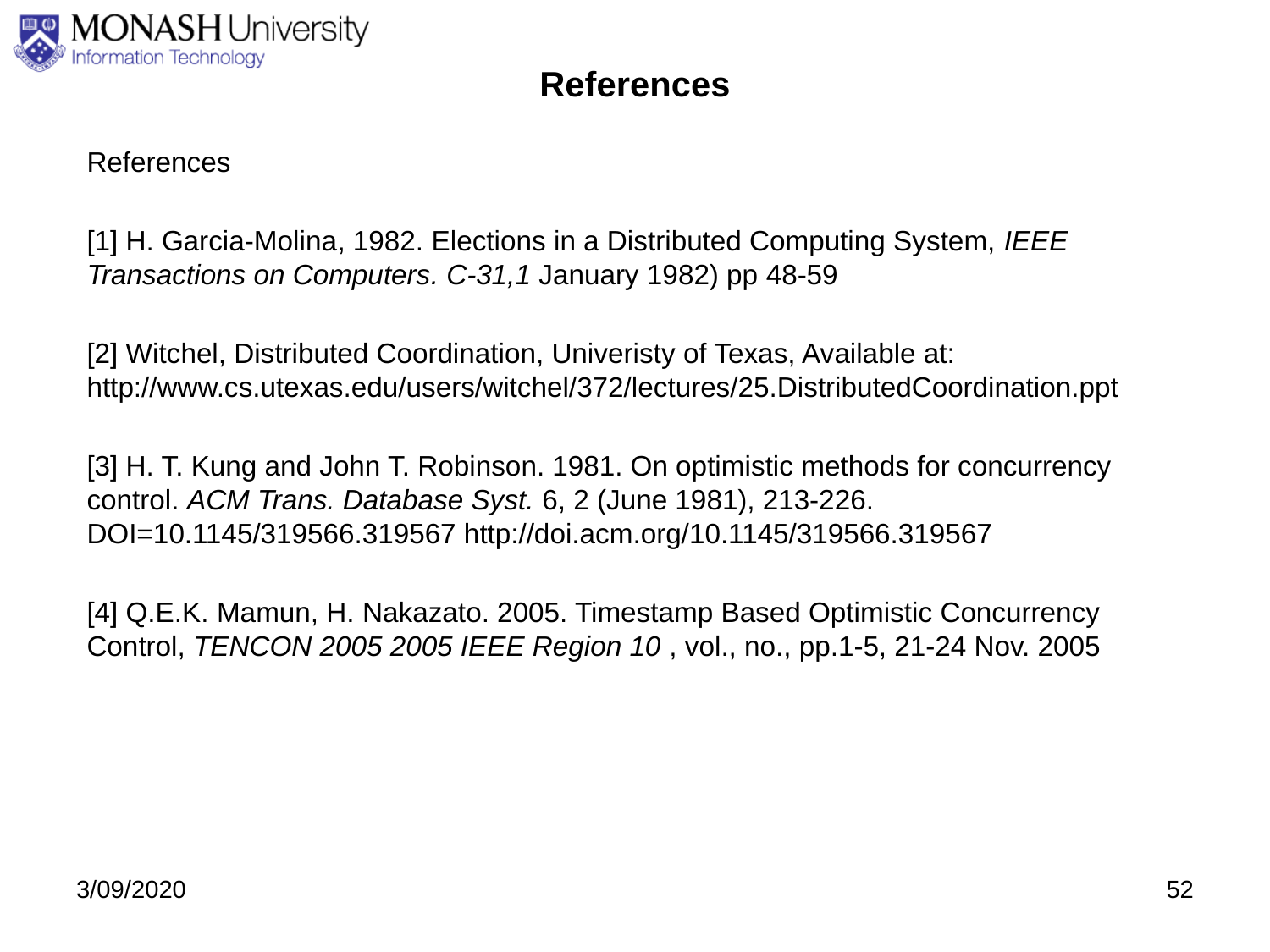

# References
References

[1] H. Garcia-Molina, 1982. Elections in a Distributed Computing System, IEEE Transactions on Computers. C-31,1 January 1982) pp 48-59

[2] Witchel, Distributed Coordination, Univeristy of Texas, Available at: http://www.cs.utexas.edu/users/witchel/372/lectures/25.DistributedCoordination.ppt

[3] H. T. Kung and John T. Robinson. 1981. On optimistic methods for concurrency control. ACM Trans. Database Syst. 6, 2 (June 1981), 213-226. DOI=10.1145/319566.319567 http://doi.acm.org/10.1145/319566.319567

[4] Q.E.K. Mamun, H. Nakazato. 2005. Timestamp Based Optimistic Concurrency Control, TENCON 2005 2005 IEEE Region 10 , vol., no., pp.1-5, 21-24 Nov. 2005

3/09/2020
52